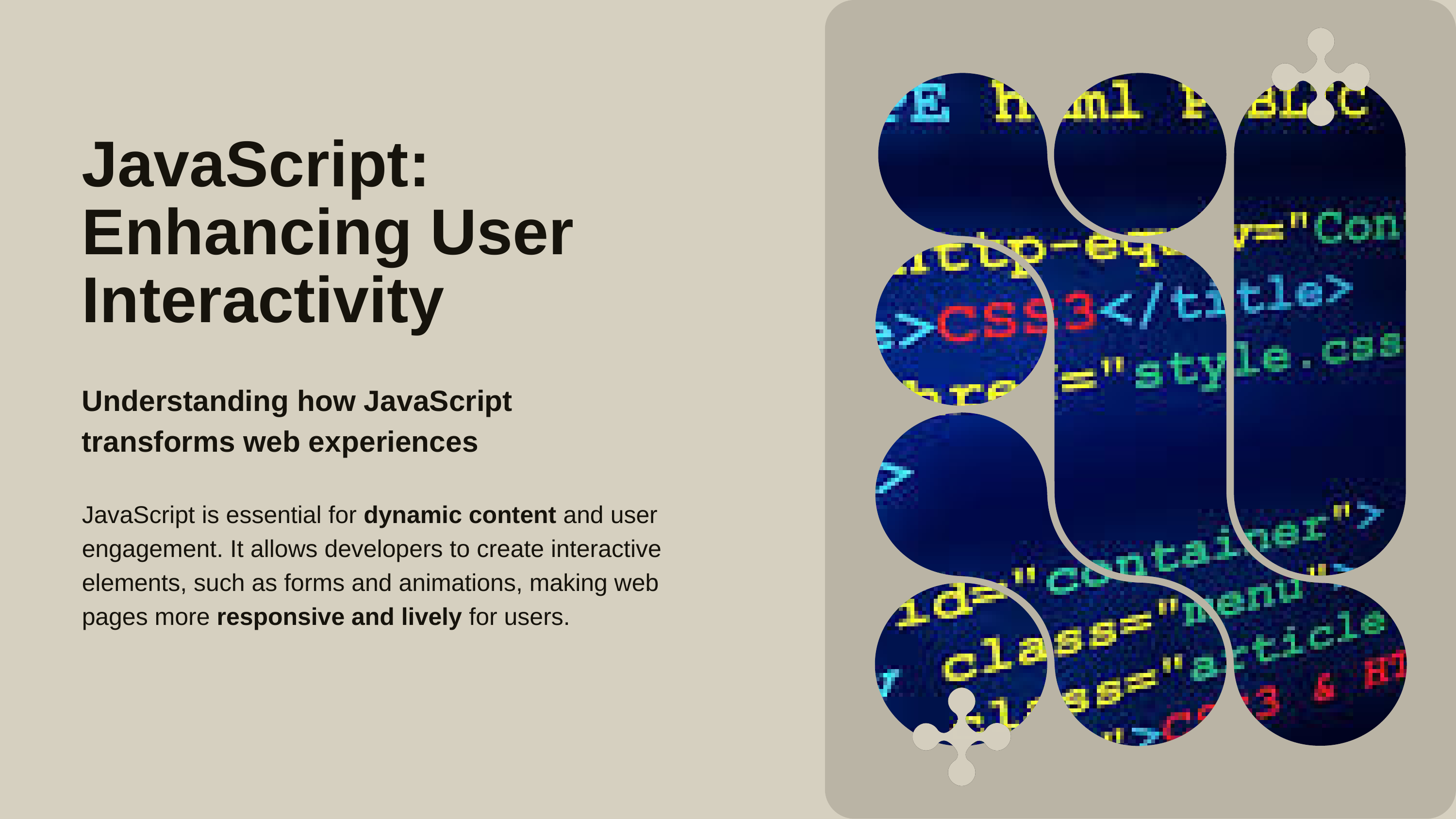

JavaScript: Enhancing User Interactivity
Understanding how JavaScript transforms web experiences
JavaScript is essential for dynamic content and user engagement. It allows developers to create interactive elements, such as forms and animations, making web pages more responsive and lively for users.